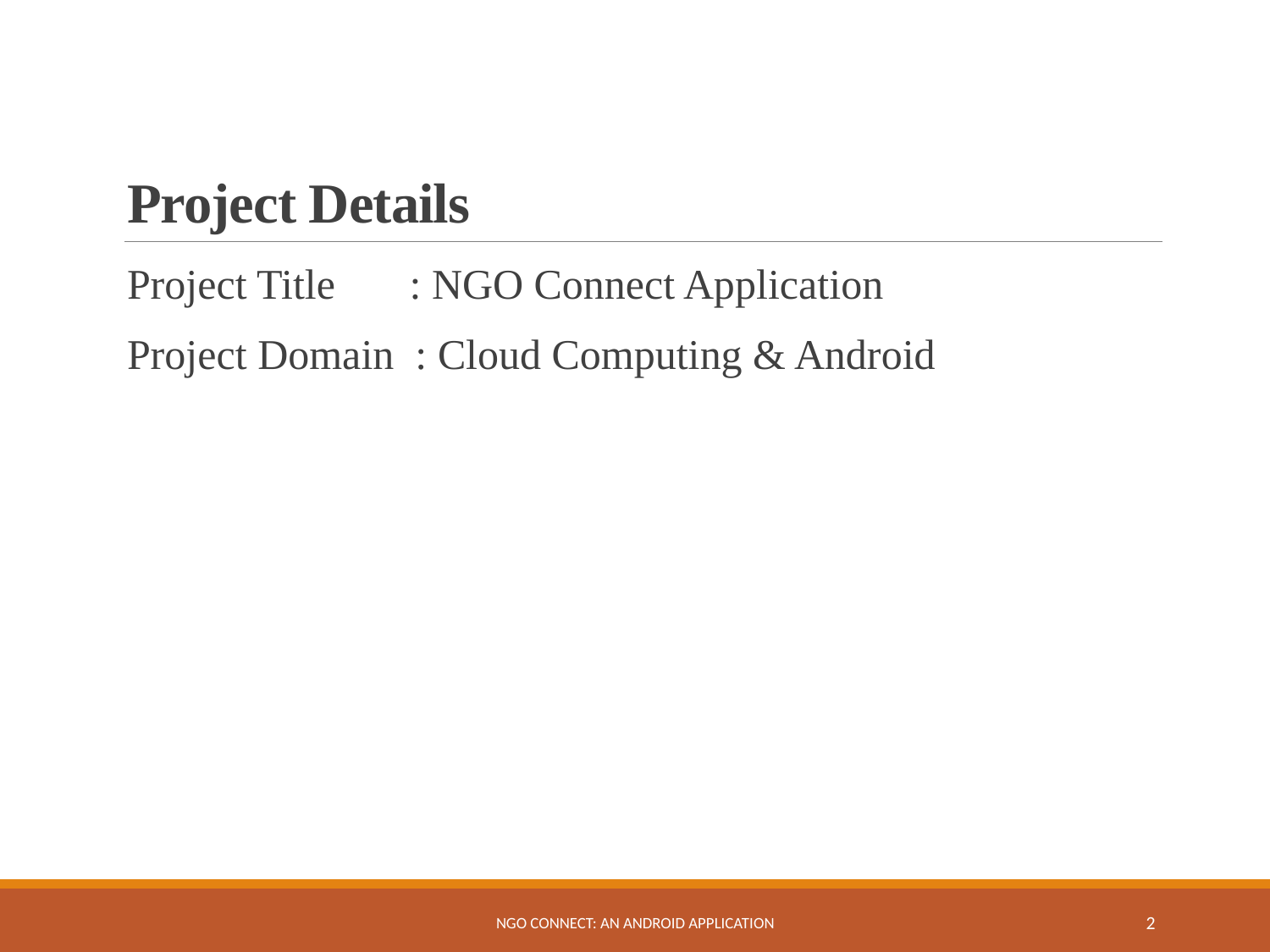

# Project Details
Project Title       : NGO Connect Application
Project Domain  : Cloud Computing & Android
NGO Connect: An Android Application
2